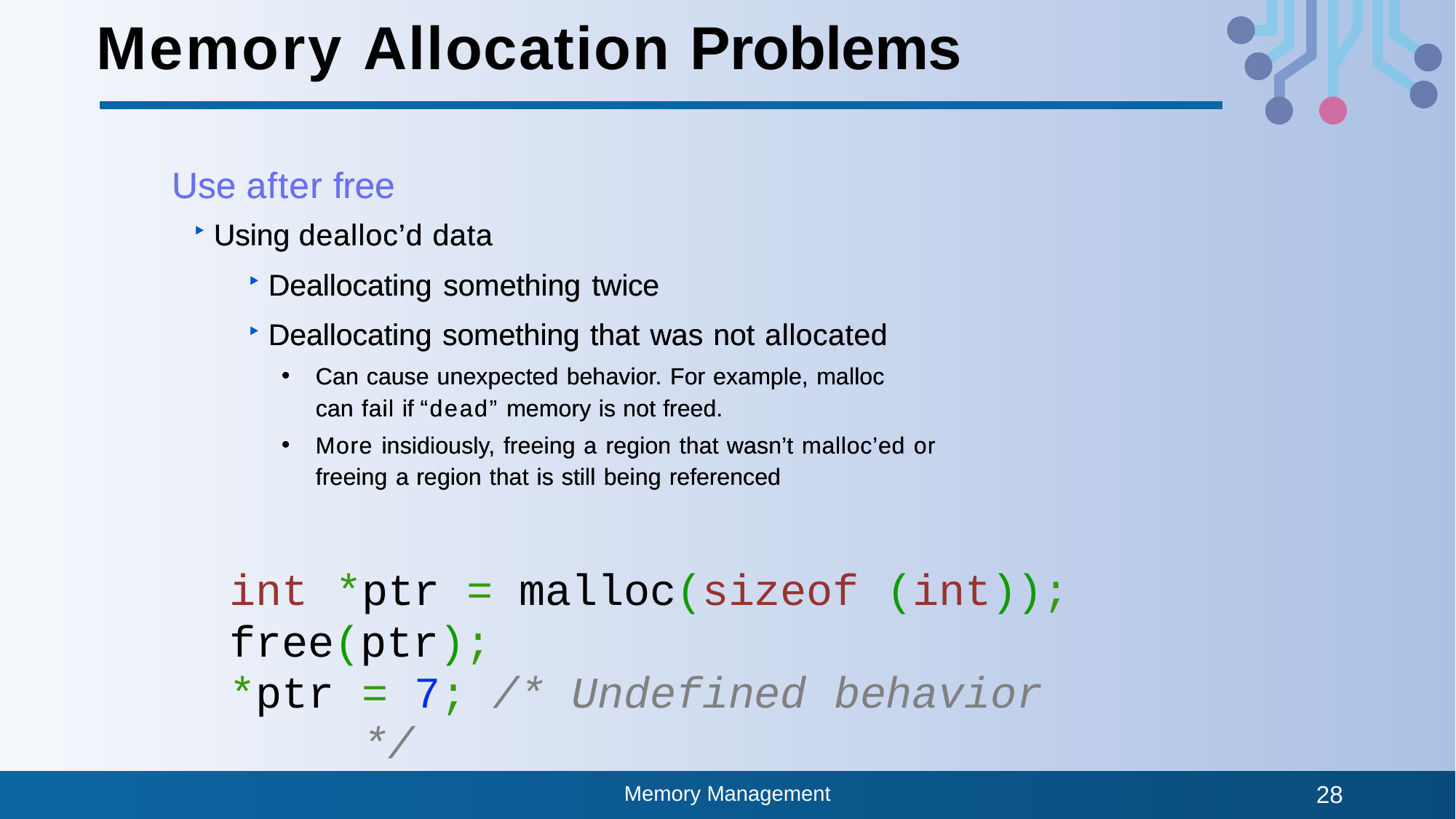

# Memory Allocation Problems
Use after free
Using dealloc’d data
Deallocating something twice
Deallocating something that was not allocated
Can cause unexpected behavior. For example, malloc can fail if “dead” memory is not freed.
More insidiously, freeing a region that wasn’t malloc’ed or freeing a region that is still being referenced
Use after free
Using dealloc’d data
Deallocating something twice
Deallocating something that was not allocated
Can cause unexpected behavior. For example, malloc can fail if “dead” memory is not freed.
More insidiously, freeing a region that wasn’t malloc’ed or freeing a region that is still being referenced
int	*ptr	=	malloc(sizeof	(int)); free(ptr);
*ptr	=	7;	/*	Undefined	behavior	*/
Memory Management
28